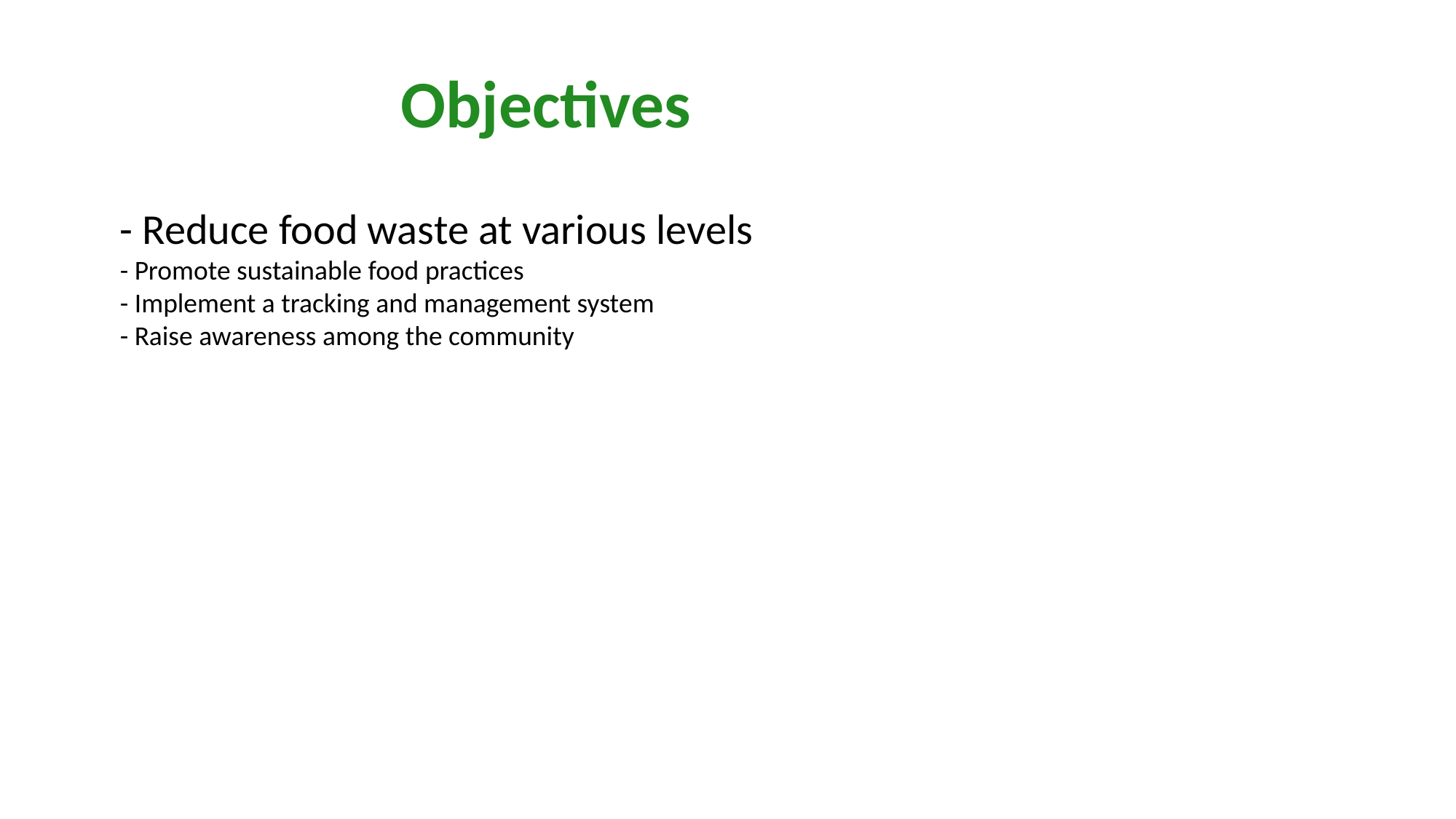

# Objectives
- Reduce food waste at various levels
- Promote sustainable food practices
- Implement a tracking and management system
- Raise awareness among the community